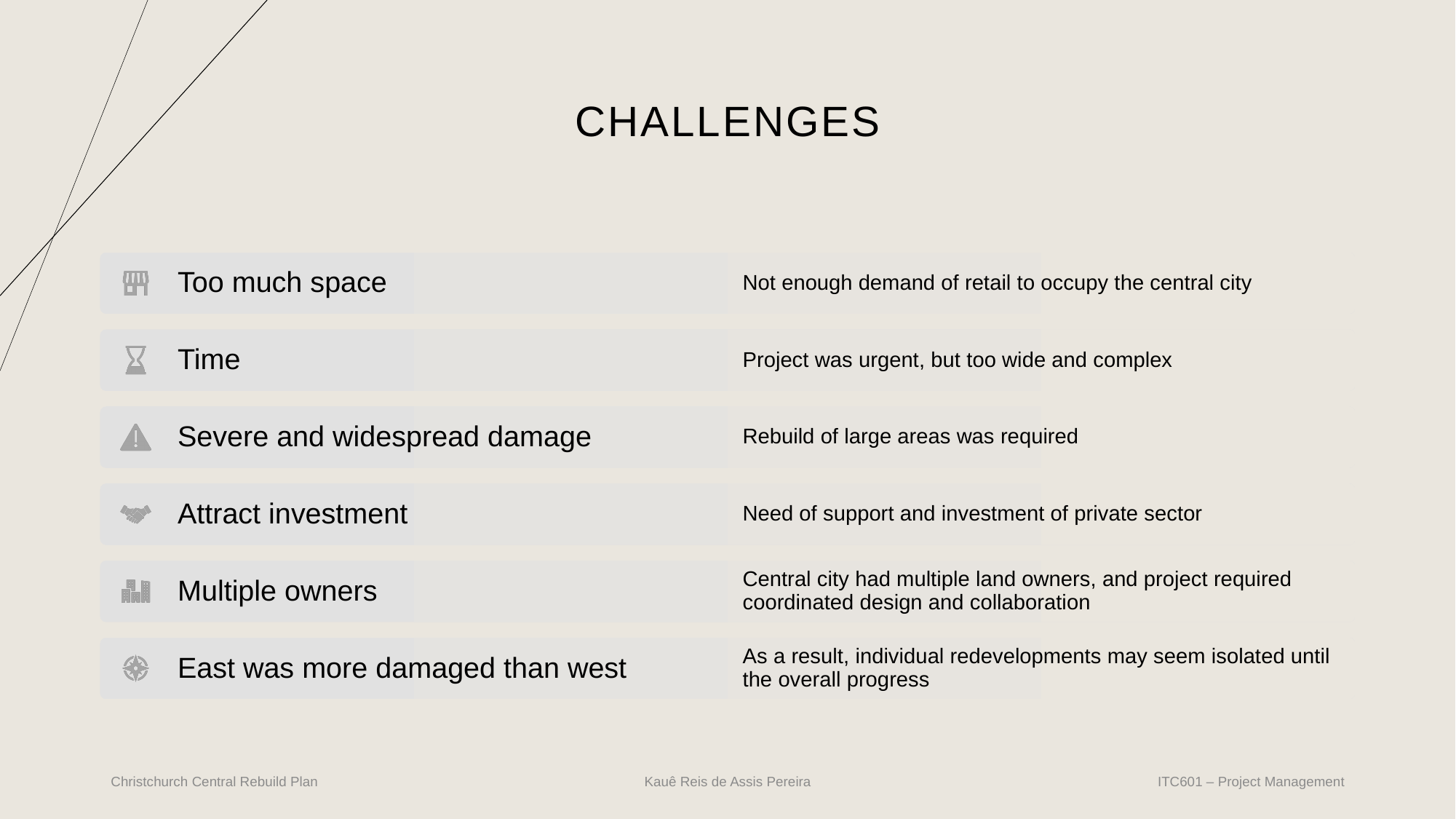

# Challenges
Too much space
Not enough demand of retail to occupy the central city
Time
Project was urgent, but too wide and complex
Severe and widespread damage
Rebuild of large areas was required
Attract investment
Need of support and investment of private sector
Multiple owners
Central city had multiple land owners, and project required coordinated design and collaboration
East was more damaged than west
As a result, individual redevelopments may seem isolated until the overall progress
Christchurch Central Rebuild Plan
Kauê Reis de Assis Pereira
ITC601 – Project Management